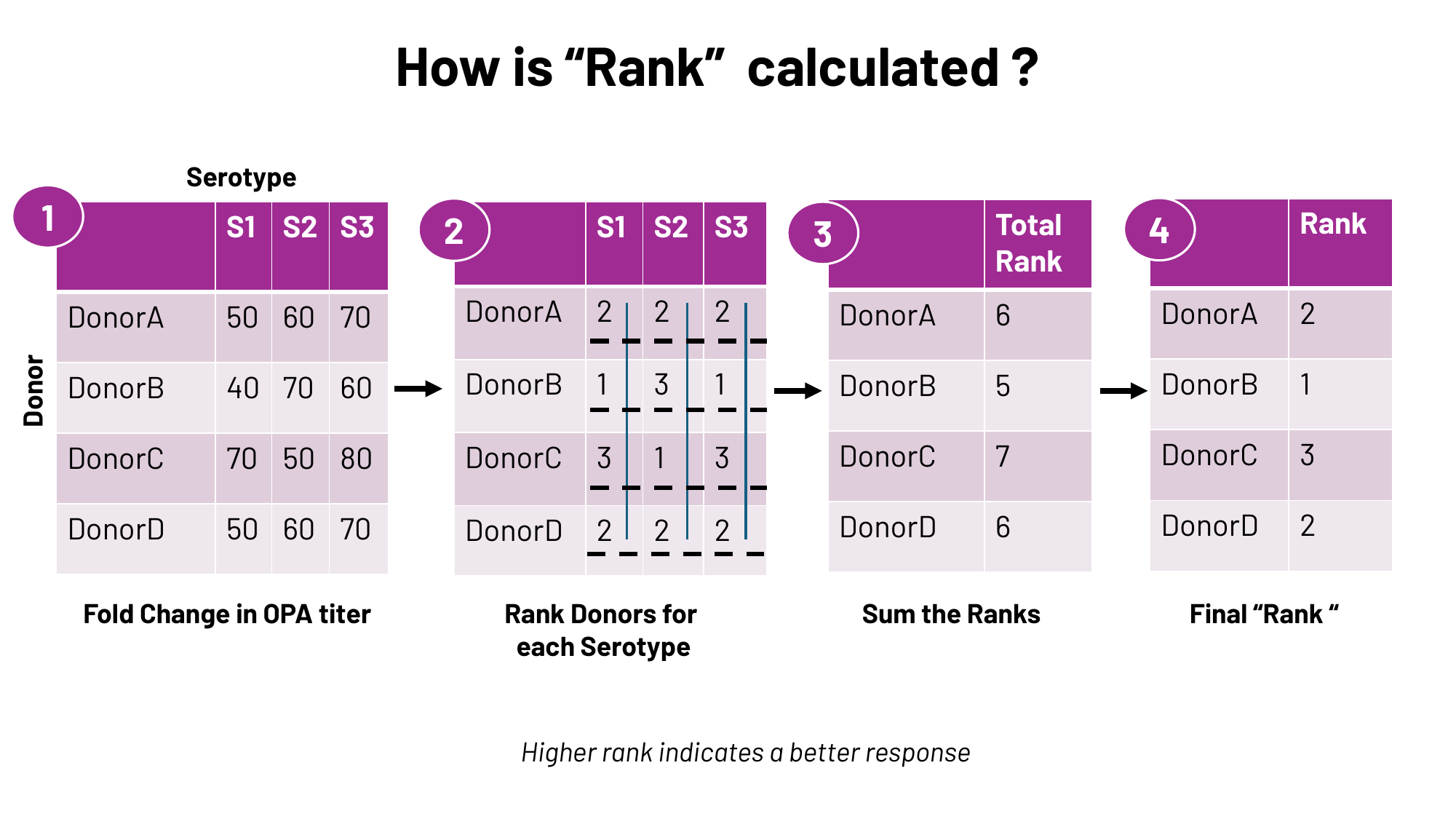

How is “Rank”  calculated ?
Serotype
1
4
2
|  | Rank |
| --- | --- |
| DonorA | 2 |
| DonorB | 1 |
| DonorC | 3 |
| DonorD | 2 |
|  | Total Rank |
| --- | --- |
| DonorA | 6 |
| DonorB | 5 |
| DonorC | 7 |
| DonorD | 6 |
|  | S1 | S2 | S3 |
| --- | --- | --- | --- |
| DonorA | 2 | 2 | 2 |
| DonorB | 1 | 3 | 1 |
| DonorC | 3 | 1 | 3 |
| DonorD | 2 | 2 | 2 |
3
|  | S1 | S2 | S3 |
| --- | --- | --- | --- |
| DonorA | 50 | 60 | 70 |
| DonorB | 40 | 70 | 60 |
| DonorC | 70 | 50 | 80 |
| DonorD | 50 | 60 | 70 |
Donor
Rank Donors for
each Serotype
Sum the Ranks
Final “Rank “
Fold Change in OPA titer
Higher rank indicates a better response